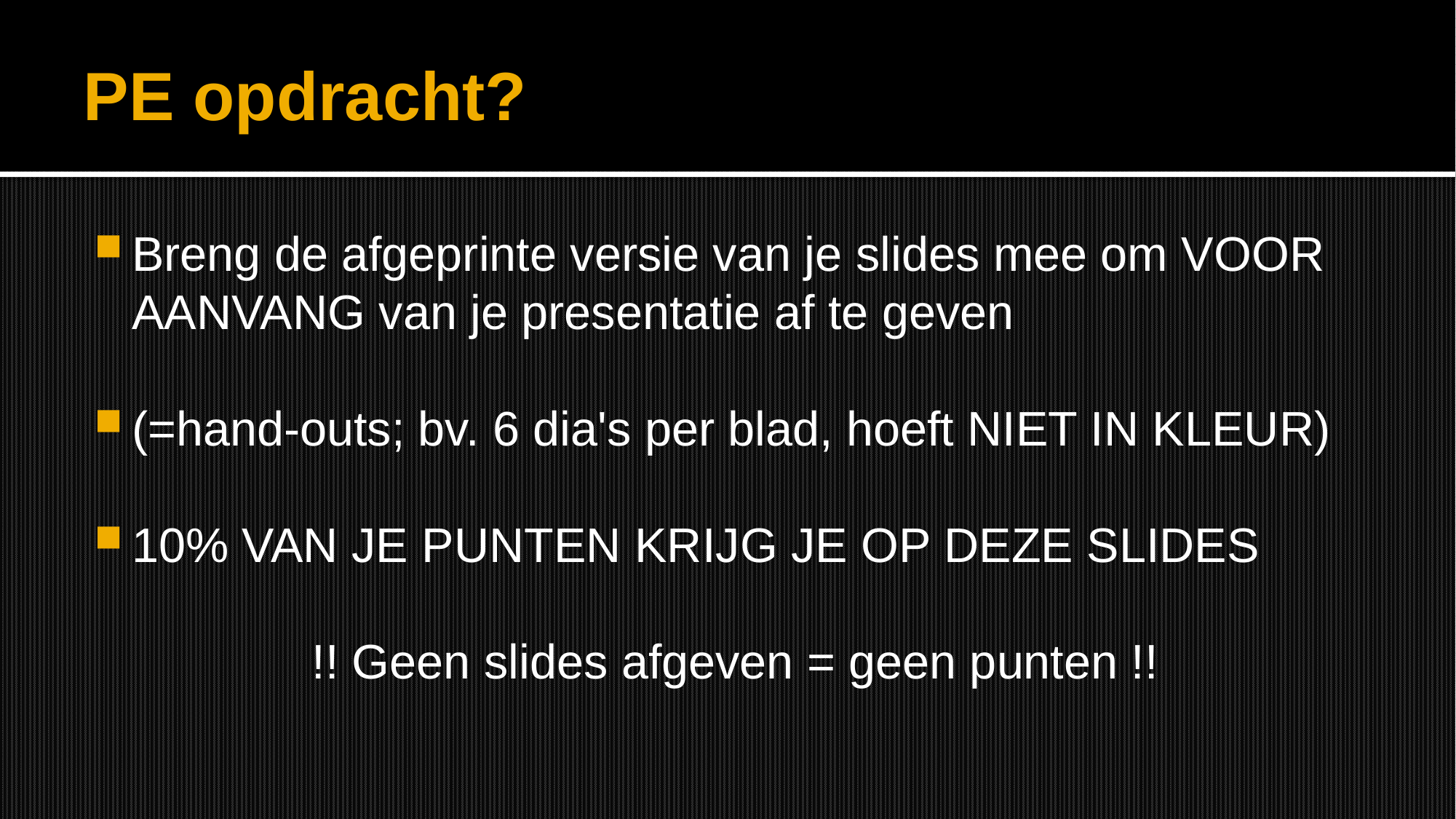

# PE opdracht?
Breng de afgeprinte versie van je slides mee om VOOR AANVANG van je presentatie af te geven

(=hand-outs; bv. 6 dia's per blad, hoeft NIET IN KLEUR)

10% VAN JE PUNTEN KRIJG JE OP DEZE SLIDES

		!! Geen slides afgeven = geen punten !!